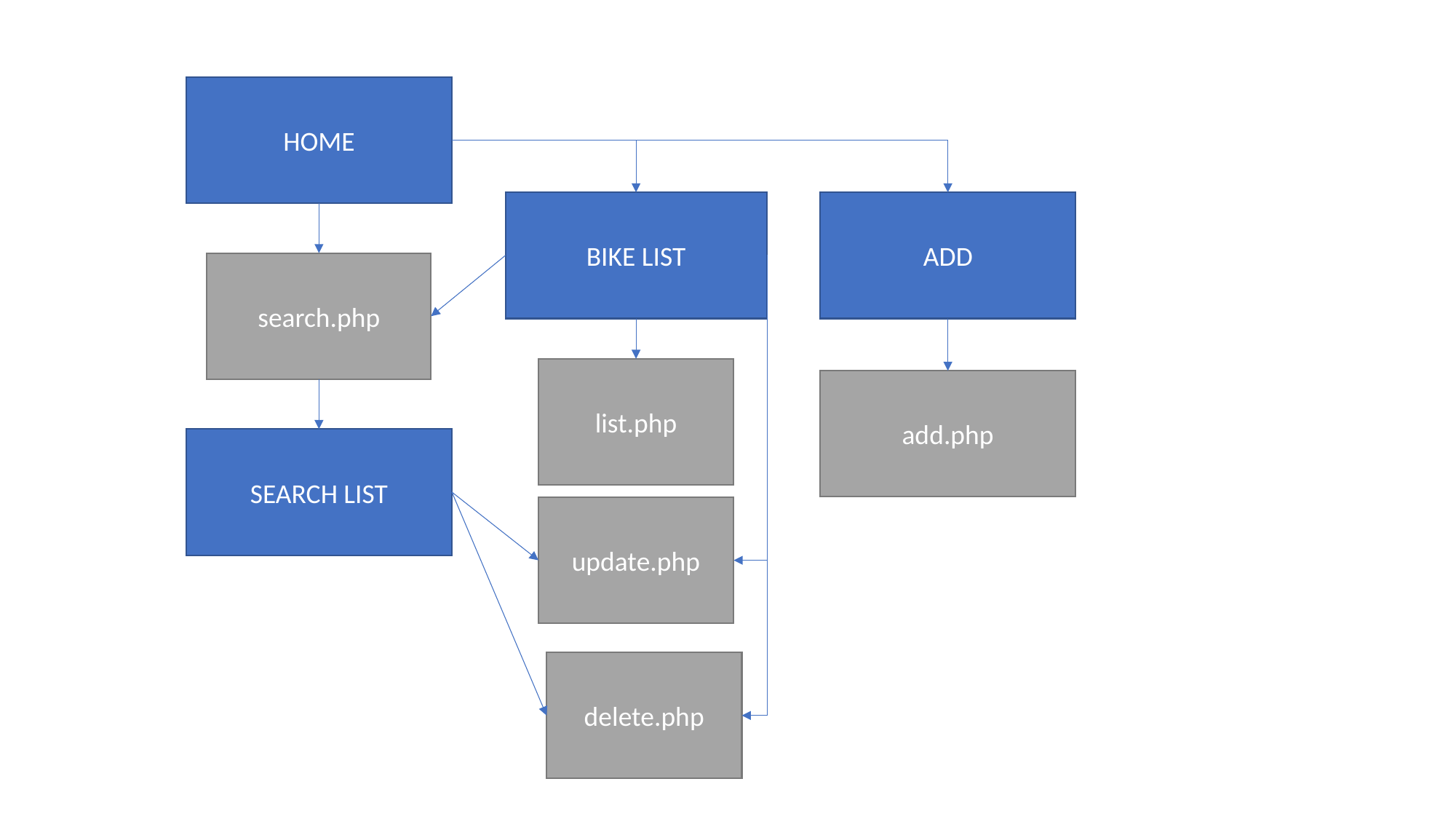

HOME
ADD
BIKE LIST
search.php
list.php
add.php
SEARCH LIST
update.php
delete.php